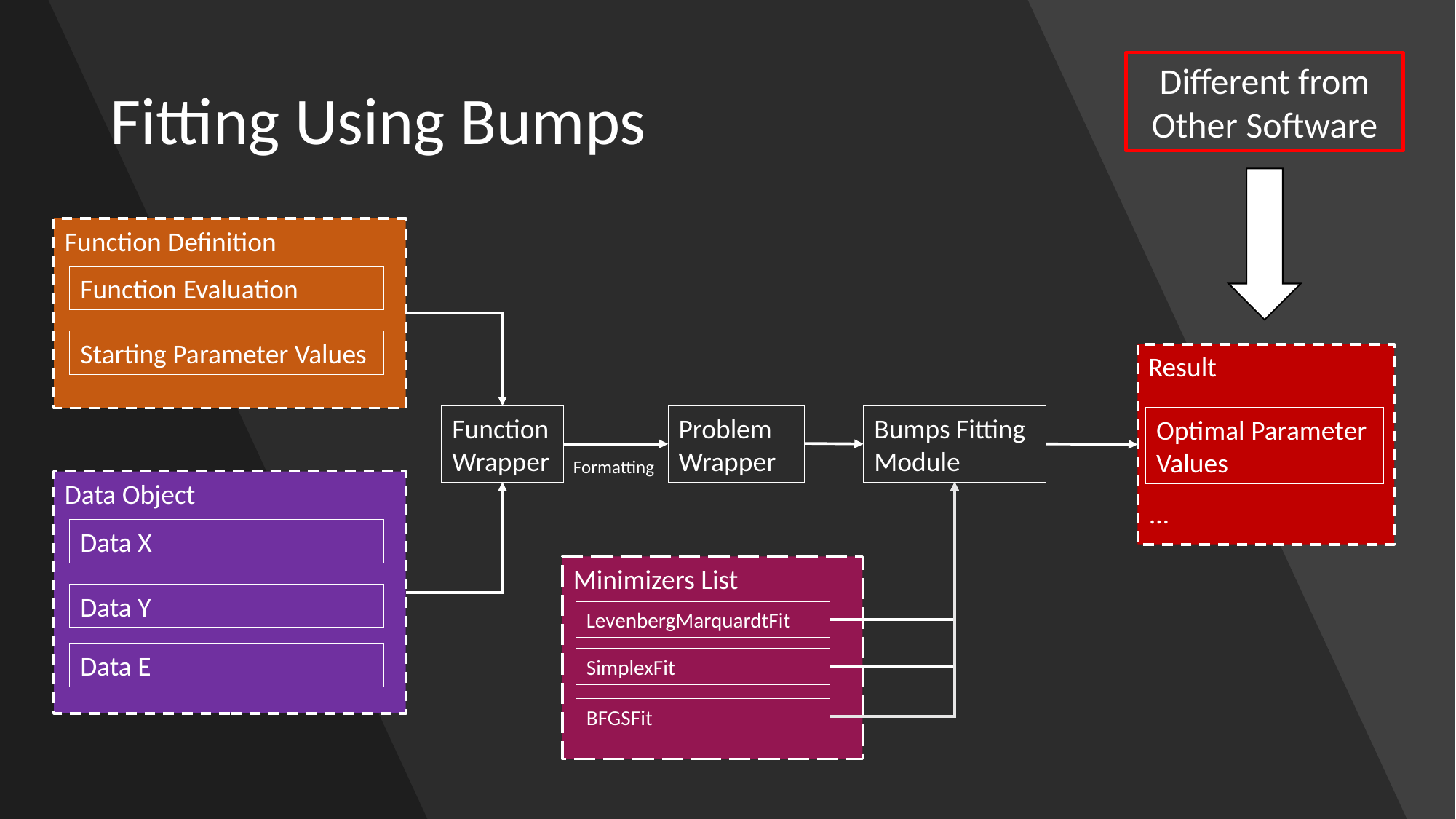

# Fitting Using Bumps
Different from Other Software

Function Definition
Function Evaluation
Starting Parameter Values
Result
Bumps Fitting Module
Function Wrapper
Problem Wrapper
Optimal Parameter
Values
Formatting
Data Object
…
Data X
Minimizers List
Data Y
LevenbergMarquardtFit
Data E
SimplexFit
BFGSFit
21